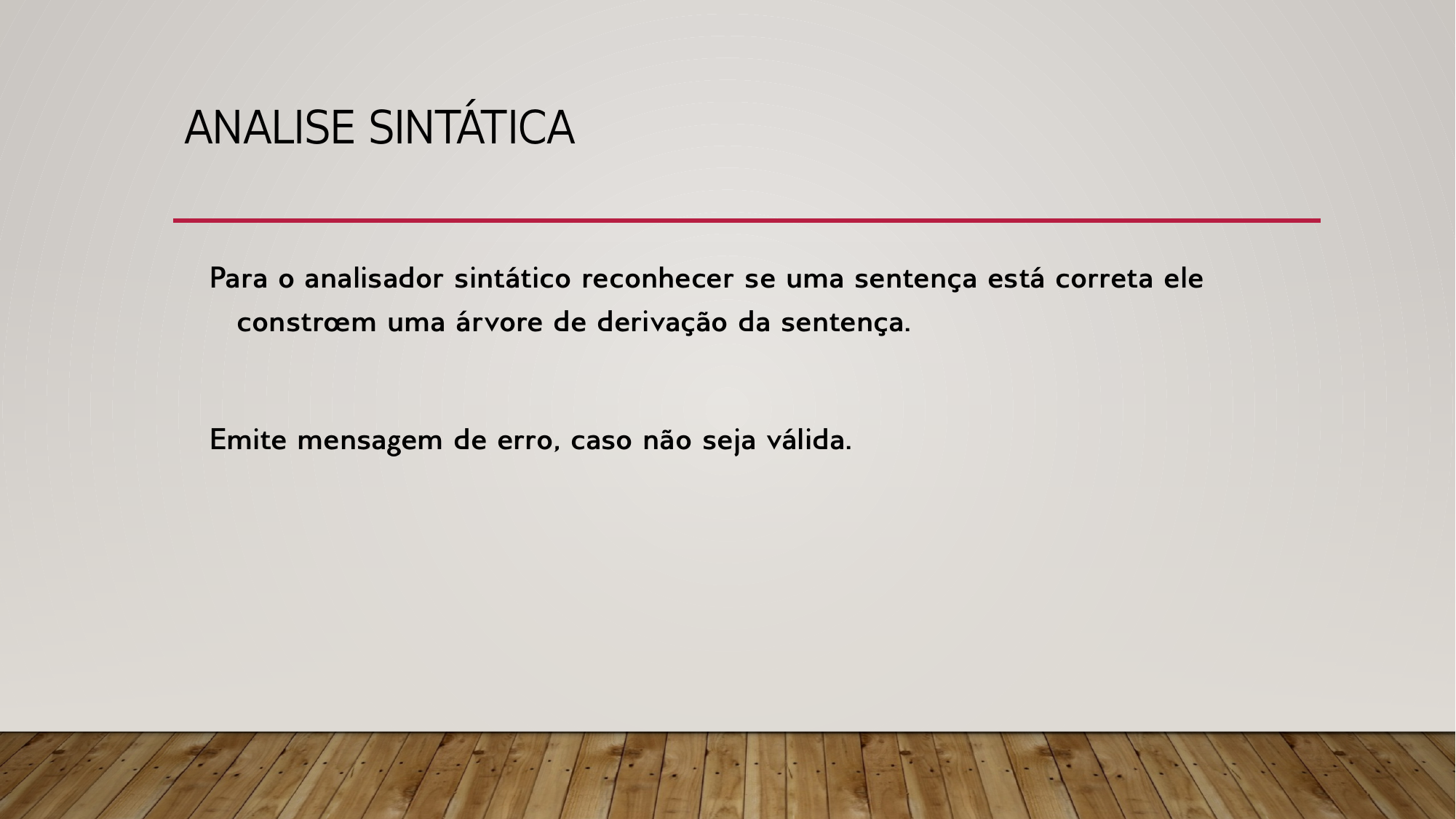

# Analise Sintática

Para o analisador sintático reconhecer se uma sentença está correta ele constroem uma árvore de derivação da sentença.

Emite mensagem de erro, caso não seja válida.